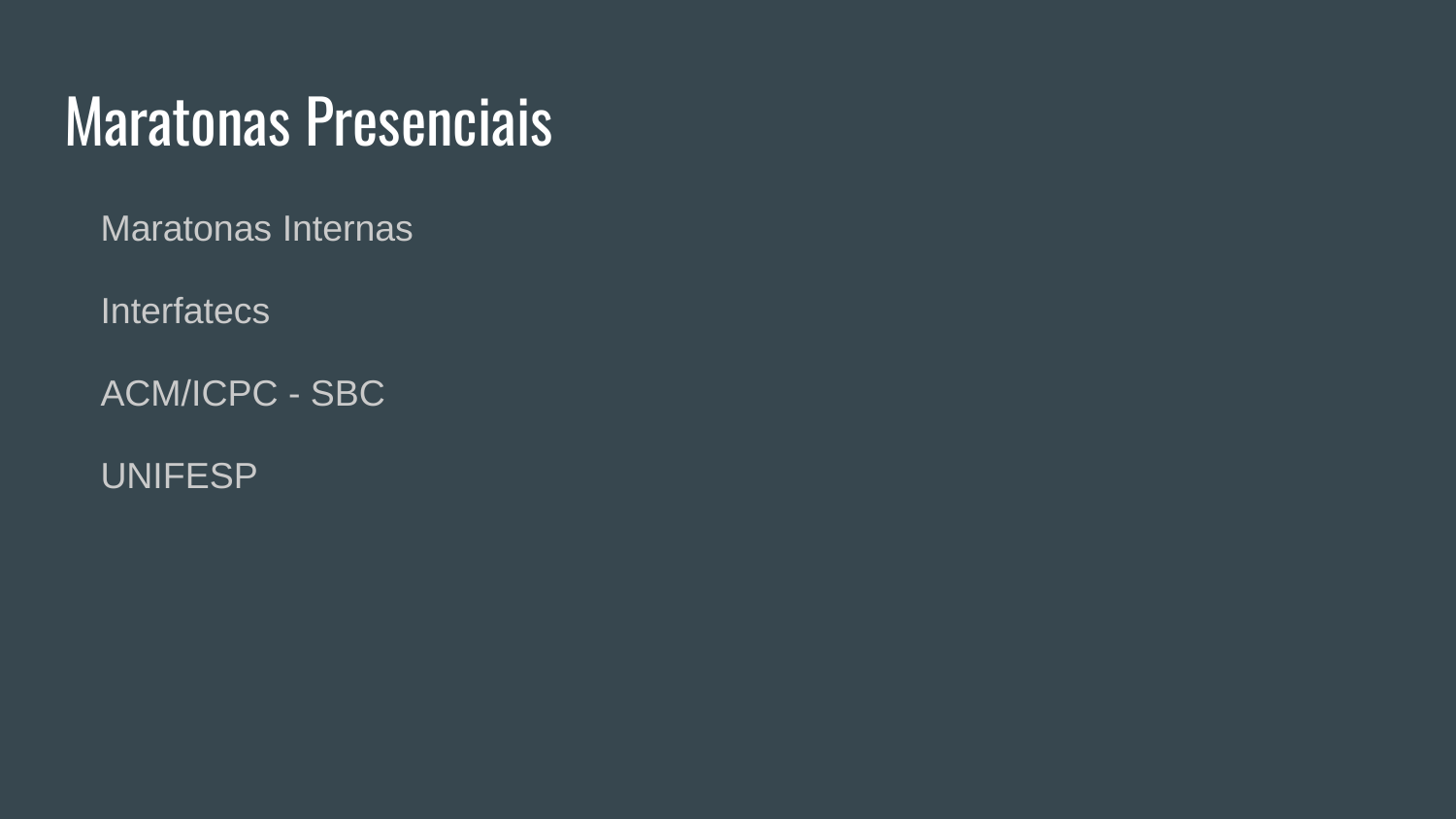

# Maratonas Presenciais
Maratonas Internas
Interfatecs
ACM/ICPC - SBC
UNIFESP